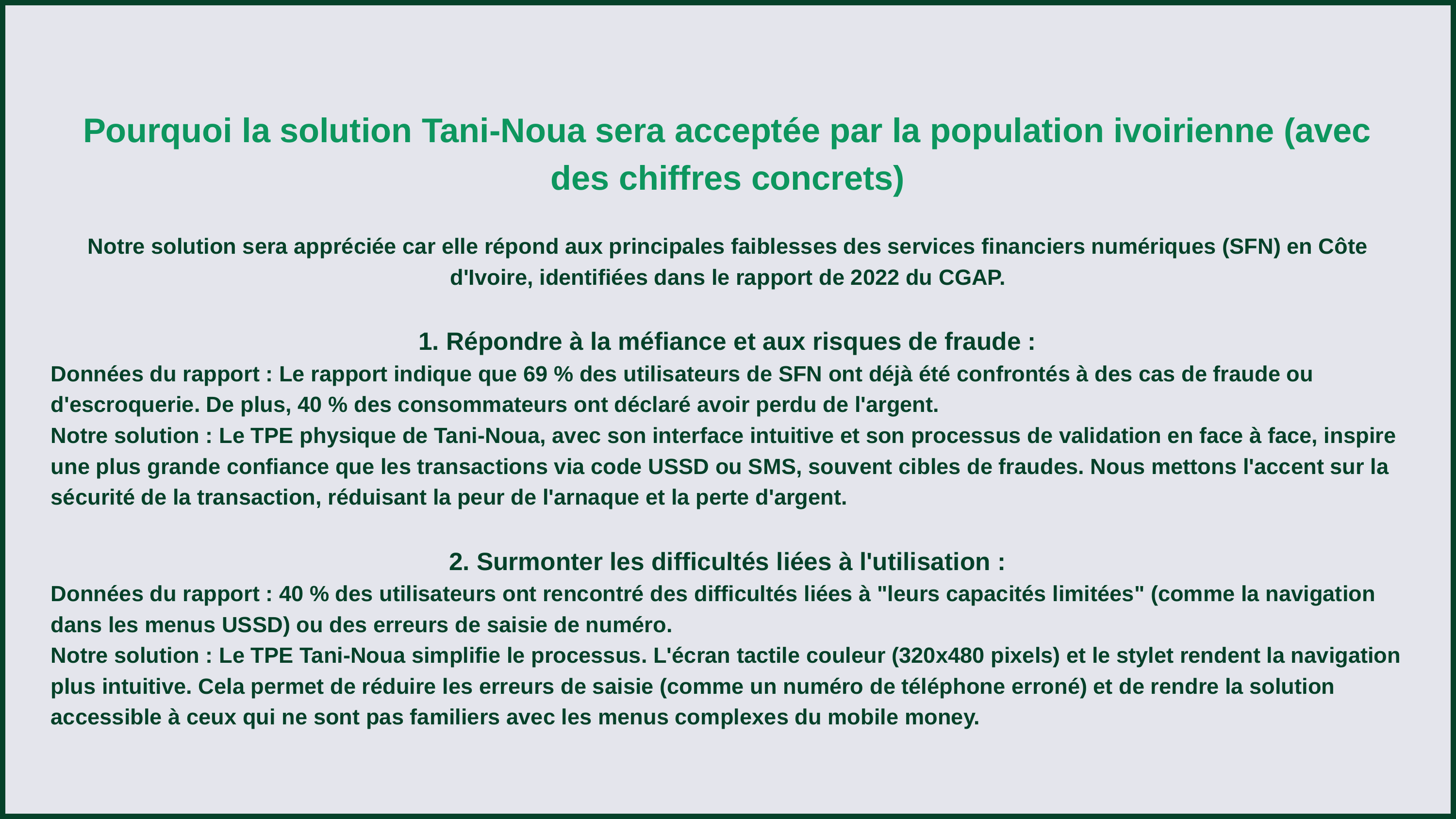

Pourquoi la solution Tani-Noua sera acceptée par la population ivoirienne (avec des chiffres concrets)

Notre solution sera appréciée car elle répond aux principales faiblesses des services financiers numériques (SFN) en Côte d'Ivoire, identifiées dans le rapport de 2022 du CGAP.

1. Répondre à la méfiance et aux risques de fraude :
Données du rapport : Le rapport indique que 69 % des utilisateurs de SFN ont déjà été confrontés à des cas de fraude ou d'escroquerie. De plus, 40 % des consommateurs ont déclaré avoir perdu de l'argent.
Notre solution : Le TPE physique de Tani-Noua, avec son interface intuitive et son processus de validation en face à face, inspire une plus grande confiance que les transactions via code USSD ou SMS, souvent cibles de fraudes. Nous mettons l'accent sur la sécurité de la transaction, réduisant la peur de l'arnaque et la perte d'argent.

2. Surmonter les difficultés liées à l'utilisation :
Données du rapport : 40 % des utilisateurs ont rencontré des difficultés liées à "leurs capacités limitées" (comme la navigation dans les menus USSD) ou des erreurs de saisie de numéro.
Notre solution : Le TPE Tani-Noua simplifie le processus. L'écran tactile couleur (320x480 pixels) et le stylet rendent la navigation plus intuitive. Cela permet de réduire les erreurs de saisie (comme un numéro de téléphone erroné) et de rendre la solution accessible à ceux qui ne sont pas familiers avec les menus complexes du mobile money.